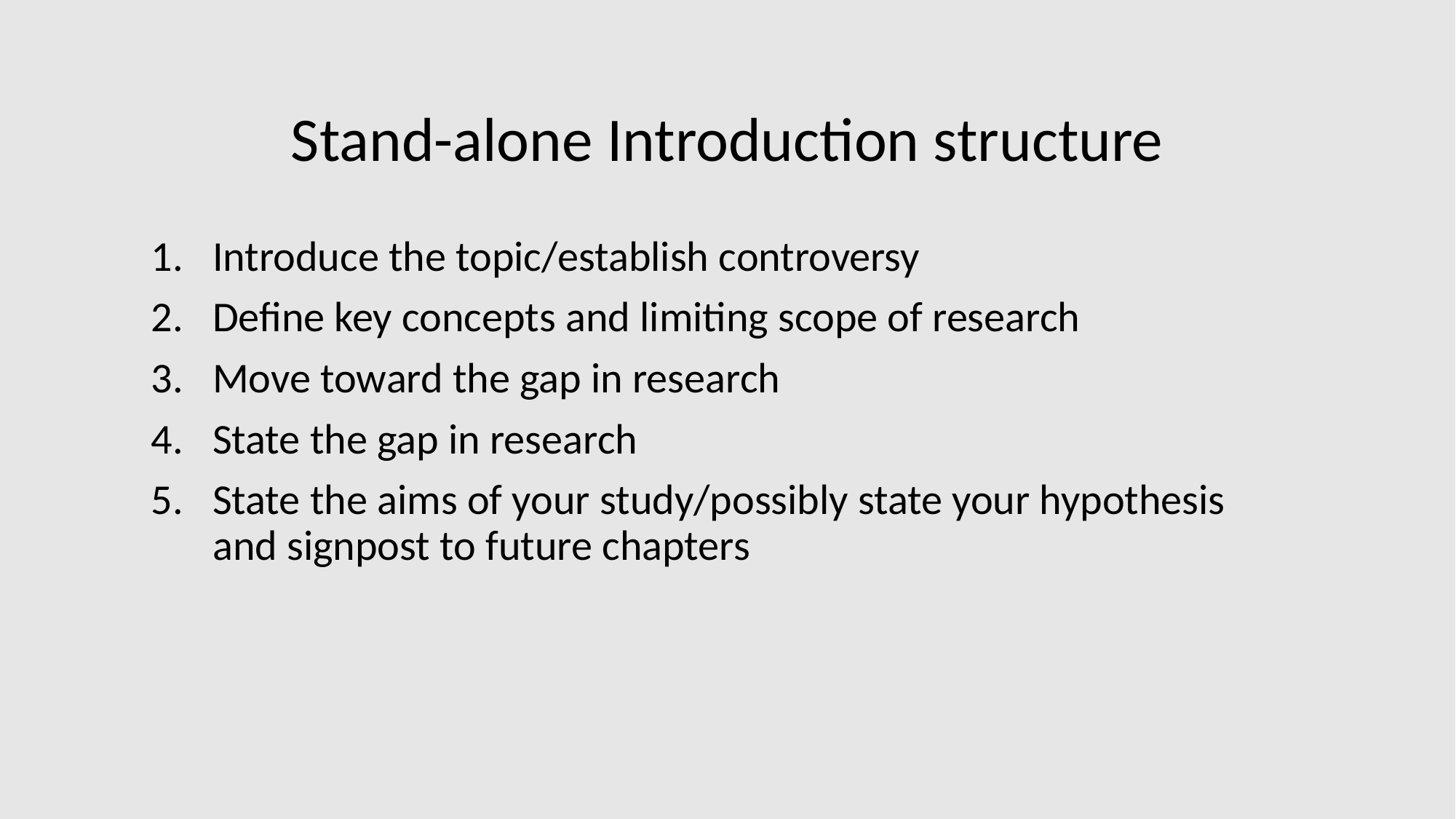

# Stand-alone Introduction structure
Introduce the topic/establish controversy
Define key concepts and limiting scope of research
Move toward the gap in research
State the gap in research
State the aims of your study/possibly state your hypothesis and signpost to future chapters